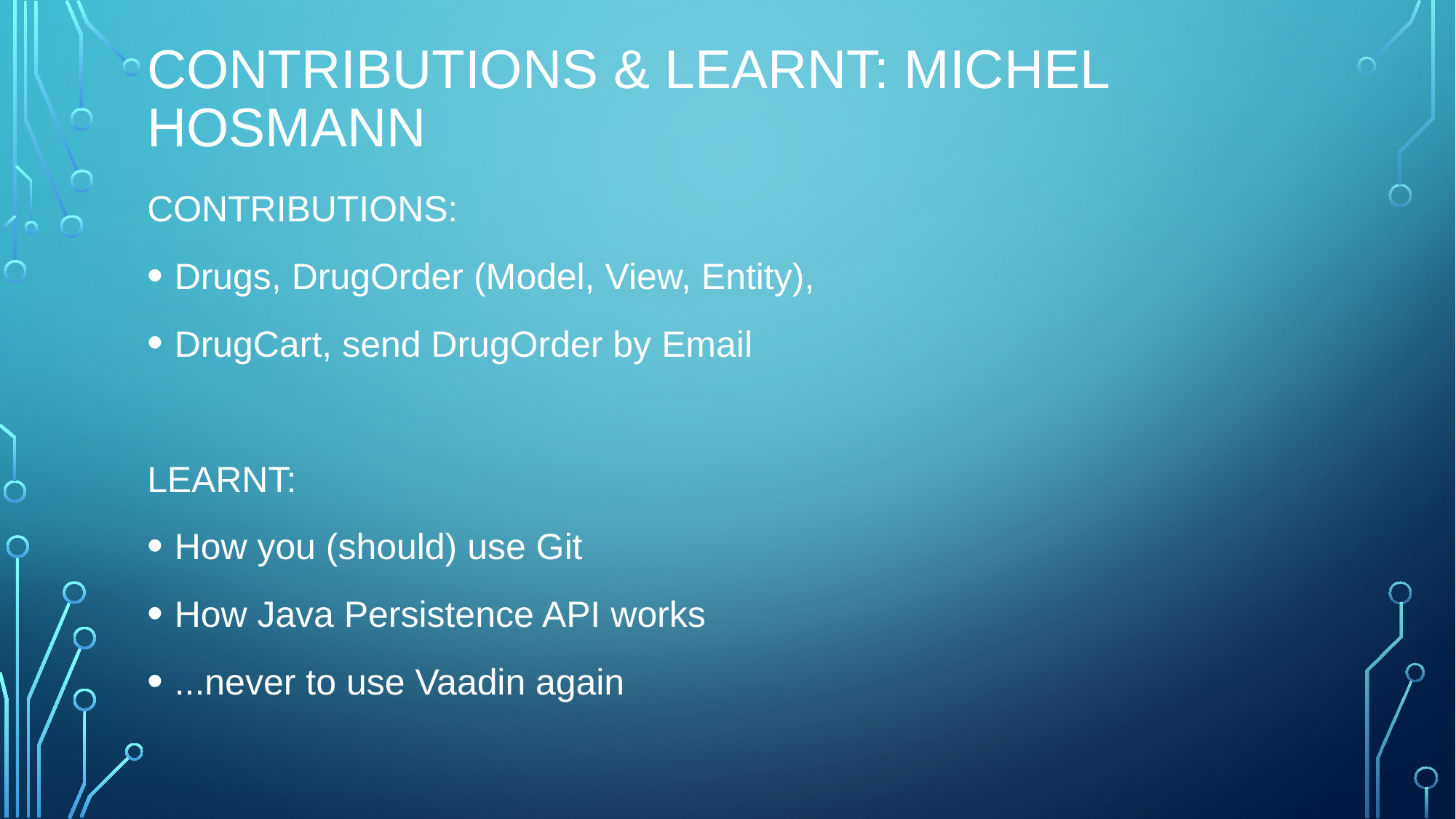

# Contributions & Learnt: Michel Hosmann
CONTRIBUTIONS:
Drugs, DrugOrder (Model, View, Entity),
DrugCart, send DrugOrder by Email

LEARNT:
How you (should) use Git
How Java Persistence API works
...never to use Vaadin again